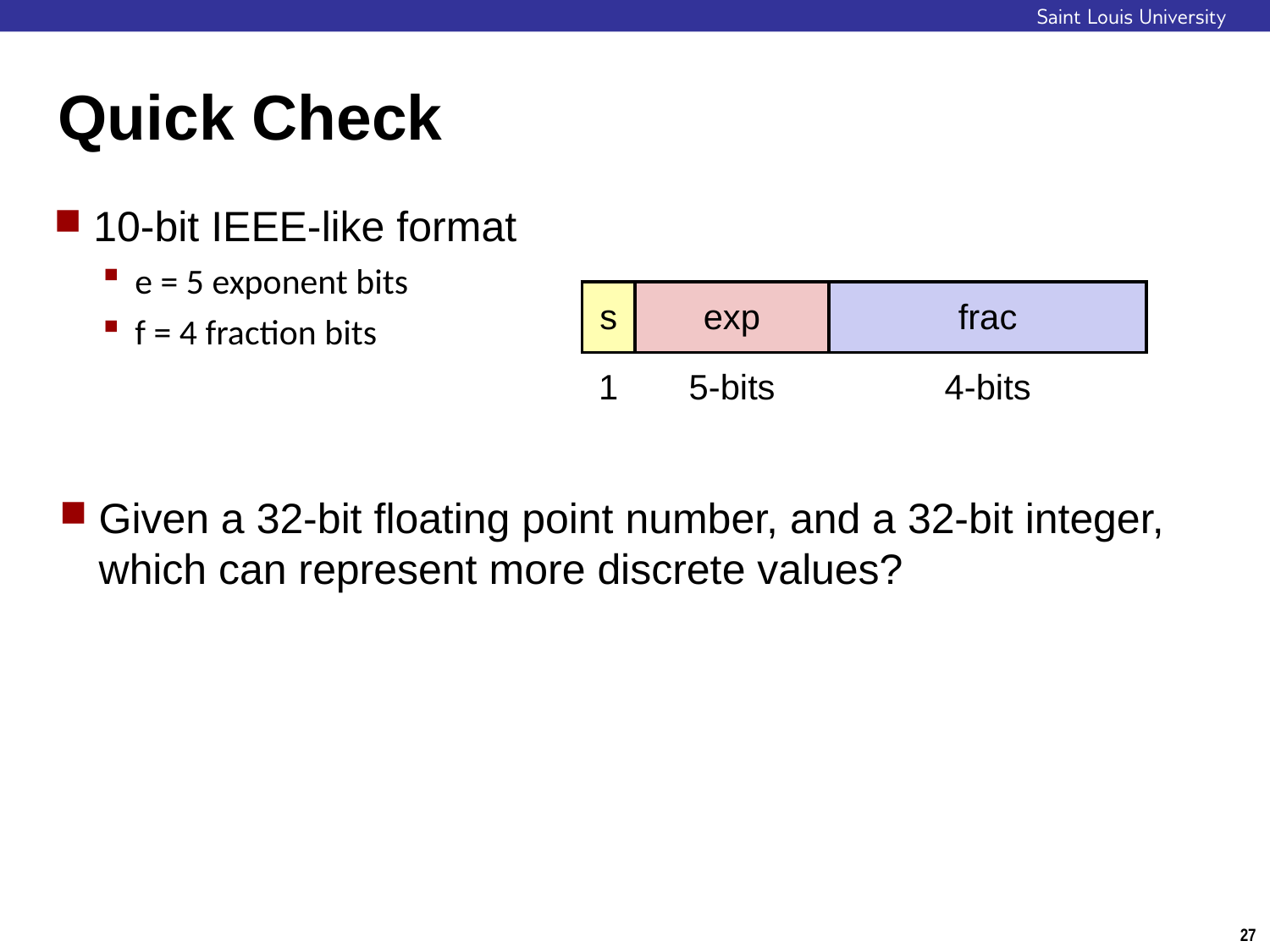

# Quick Check
10-bit IEEE-like format
e = 5 exponent bits
f = 4 fraction bits

Given a 32-bit floating point number, and a 32-bit integer, which can represent more discrete values?
| s | exp | frac |
| --- | --- | --- |
| 1 | 5-bits | 4-bits |